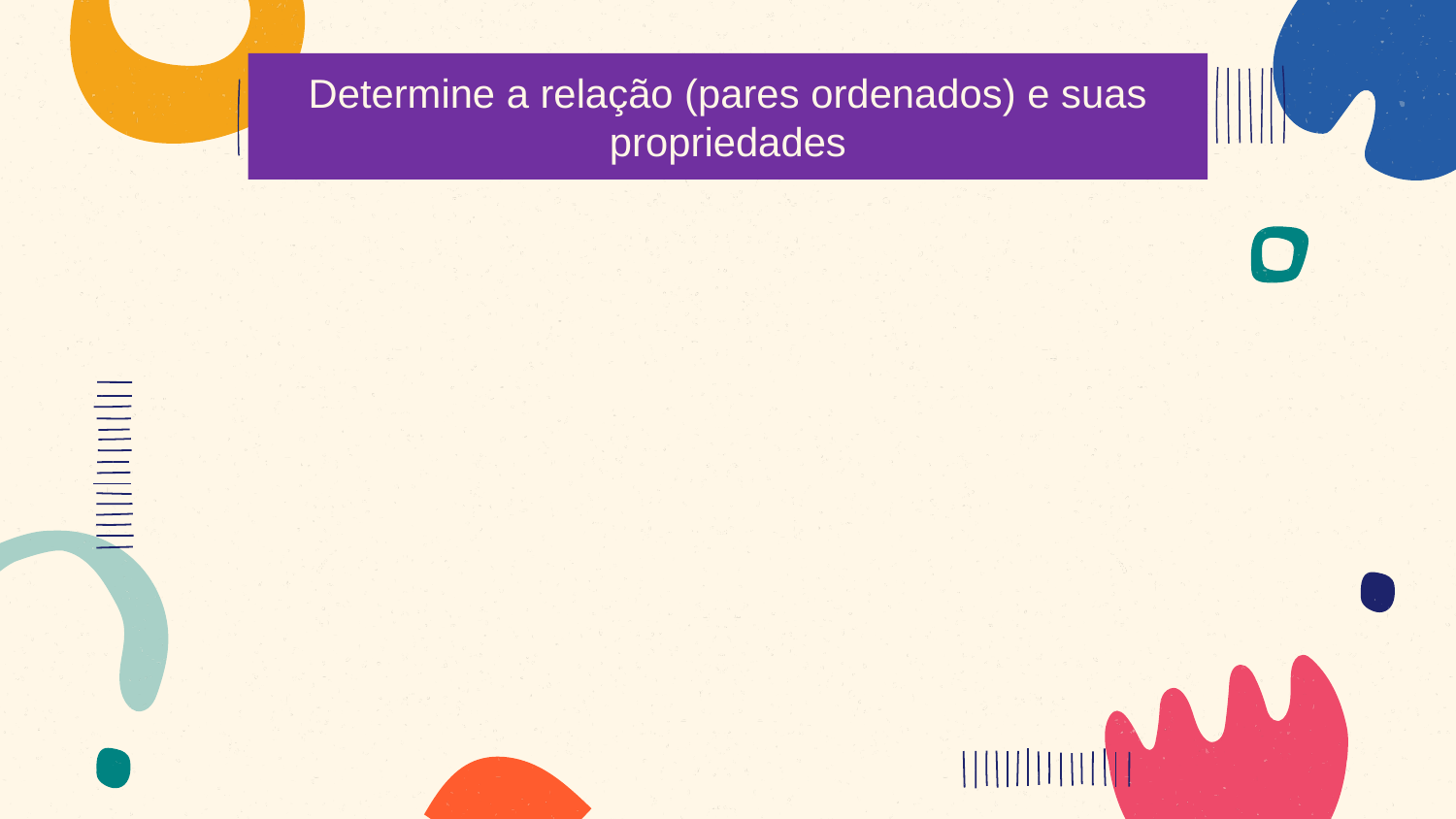

Determine a relação (pares ordenados) e suas propriedades

#